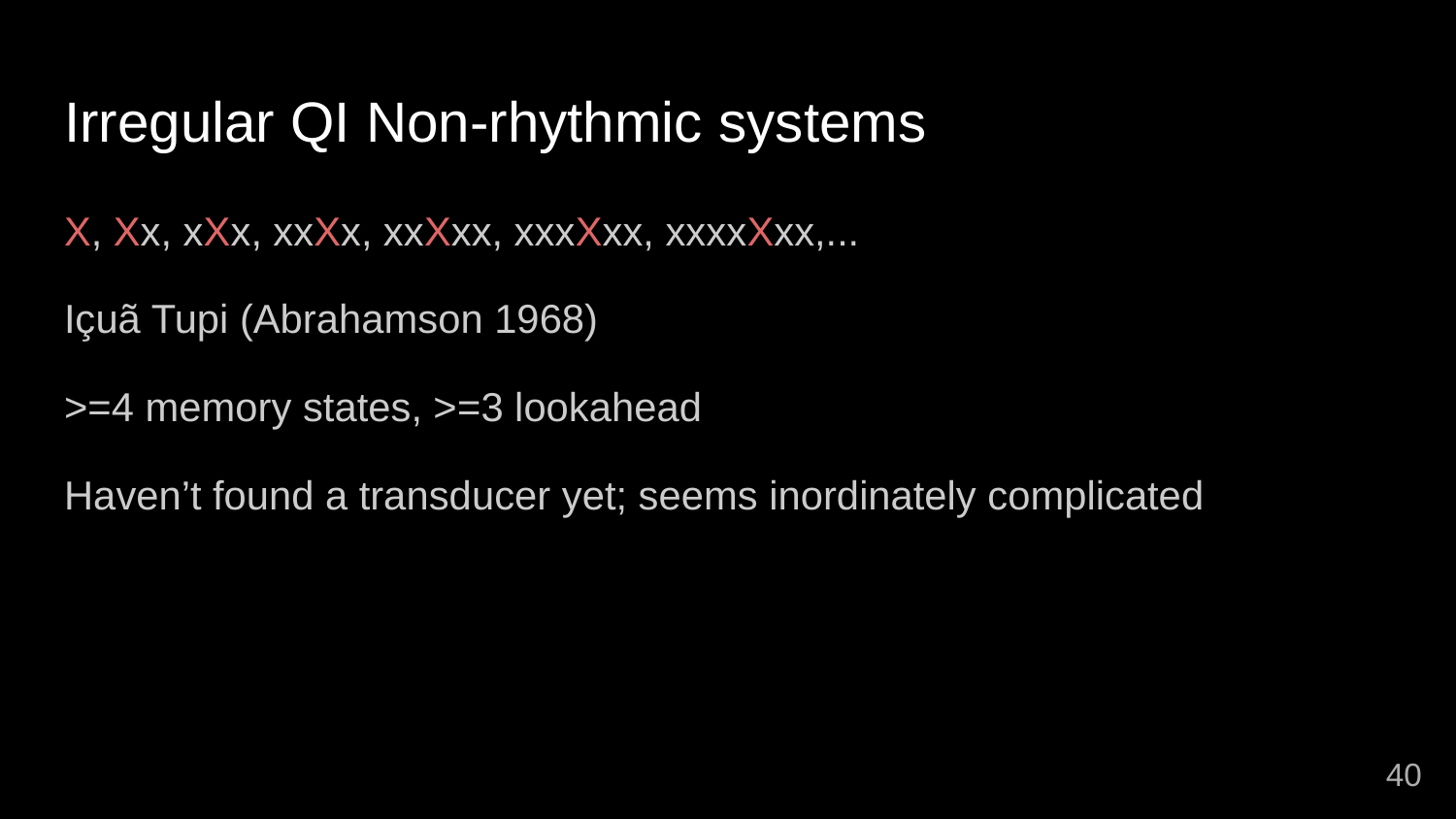

# Irregular QI Non-rhythmic systems
X, Xx, xXx, xxXx, xxXxx, xxxXxx, xxxxXxx,...
Içuã Tupi (Abrahamson 1968)
>=4 memory states, >=3 lookahead
Haven’t found a transducer yet; seems inordinately complicated
40